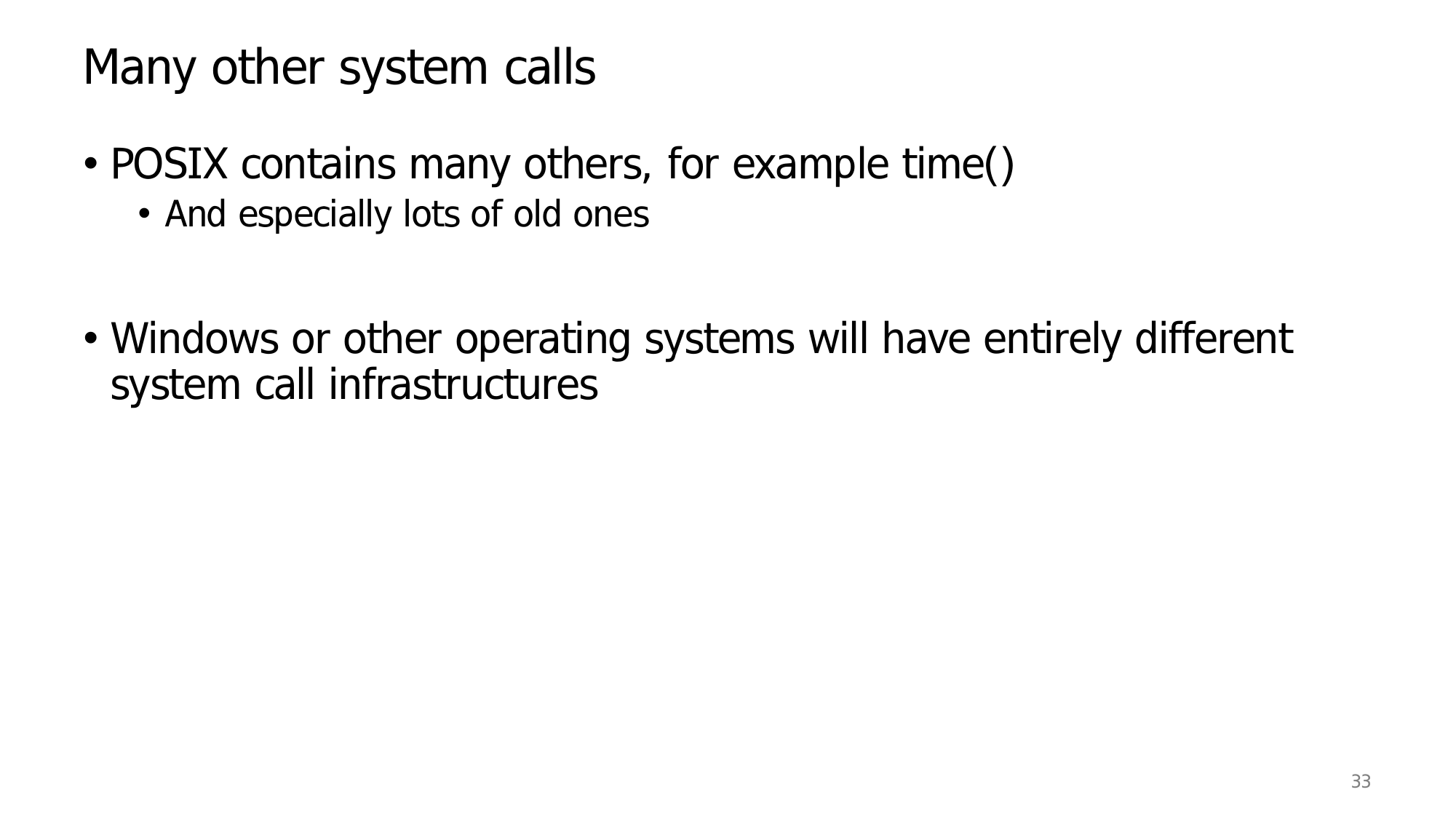

# Many other system calls
POSIX contains many others, for example time()
And especially lots of old ones

Windows or other operating systems will have entirely different system call infrastructures
33